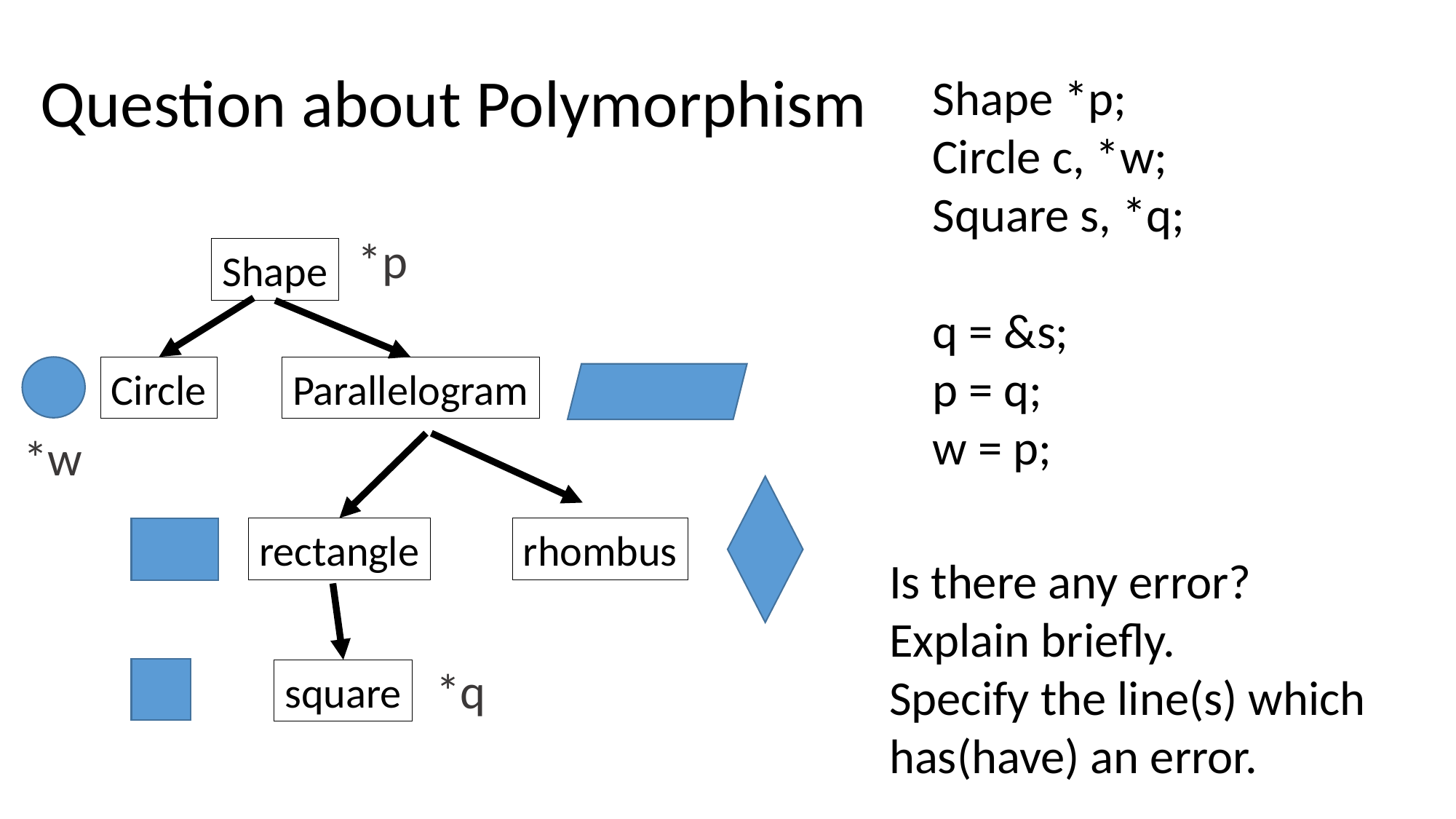

# Question about Polymorphism
Shape *p;
Circle c, *w;
Square s, *q;

q = &s;
p = q;
w = p;
*p
Shape

Circle
Parallelogram

*w

rectangle
rhombus
Is there any error?
Explain briefly.
Specify the line(s) which has(have) an error.
*q

square